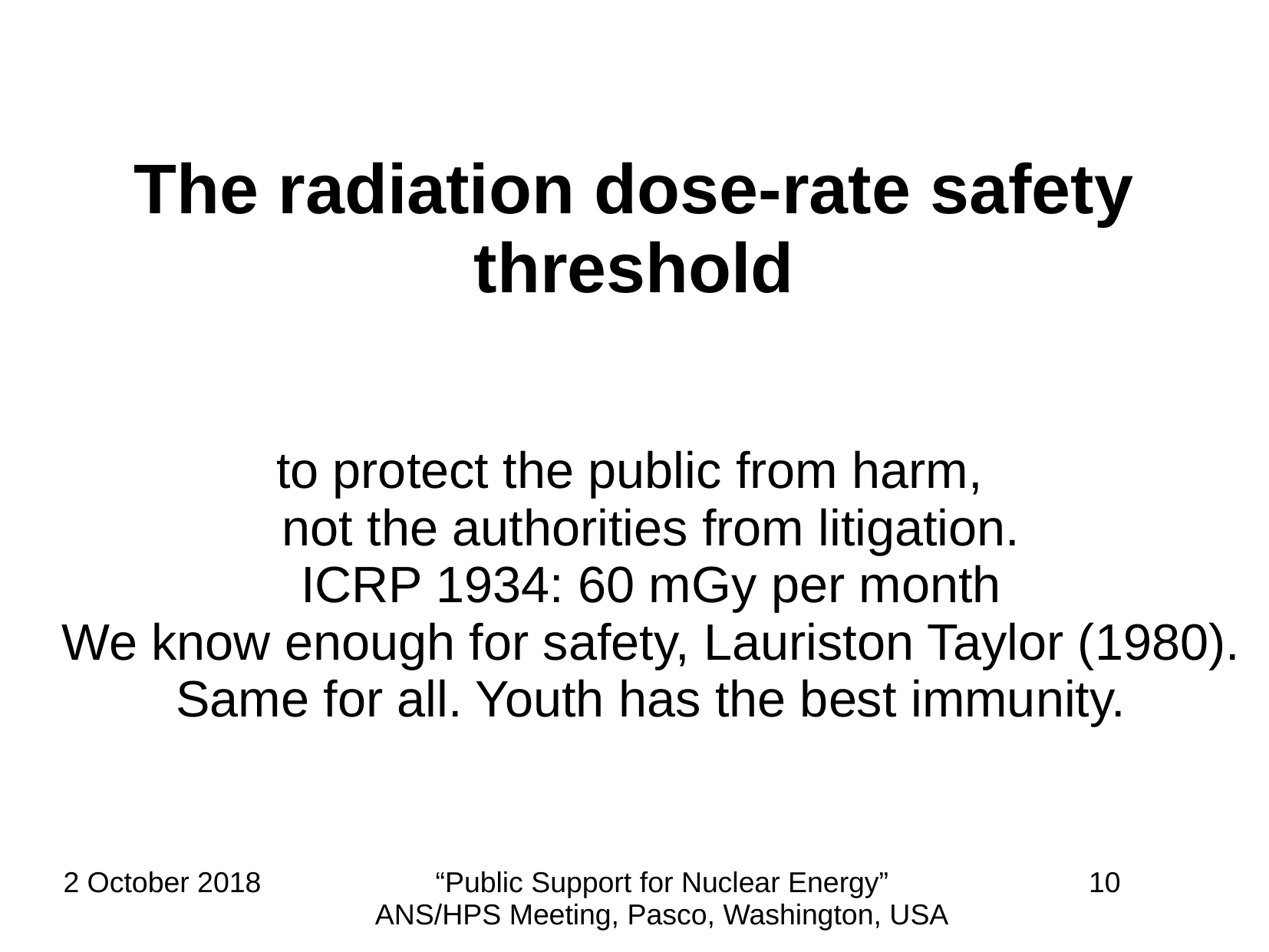

The radiation dose-rate safety threshold
to protect the public from harm,
not the authorities from litigation.
ICRP 1934: 60 mGy per month
We know enough for safety, Lauriston Taylor (1980).
Same for all. Youth has the best immunity.

2 October 2018
“Public Support for Nuclear Energy” ANS/HPS Meeting, Pasco, Washington, USA
10